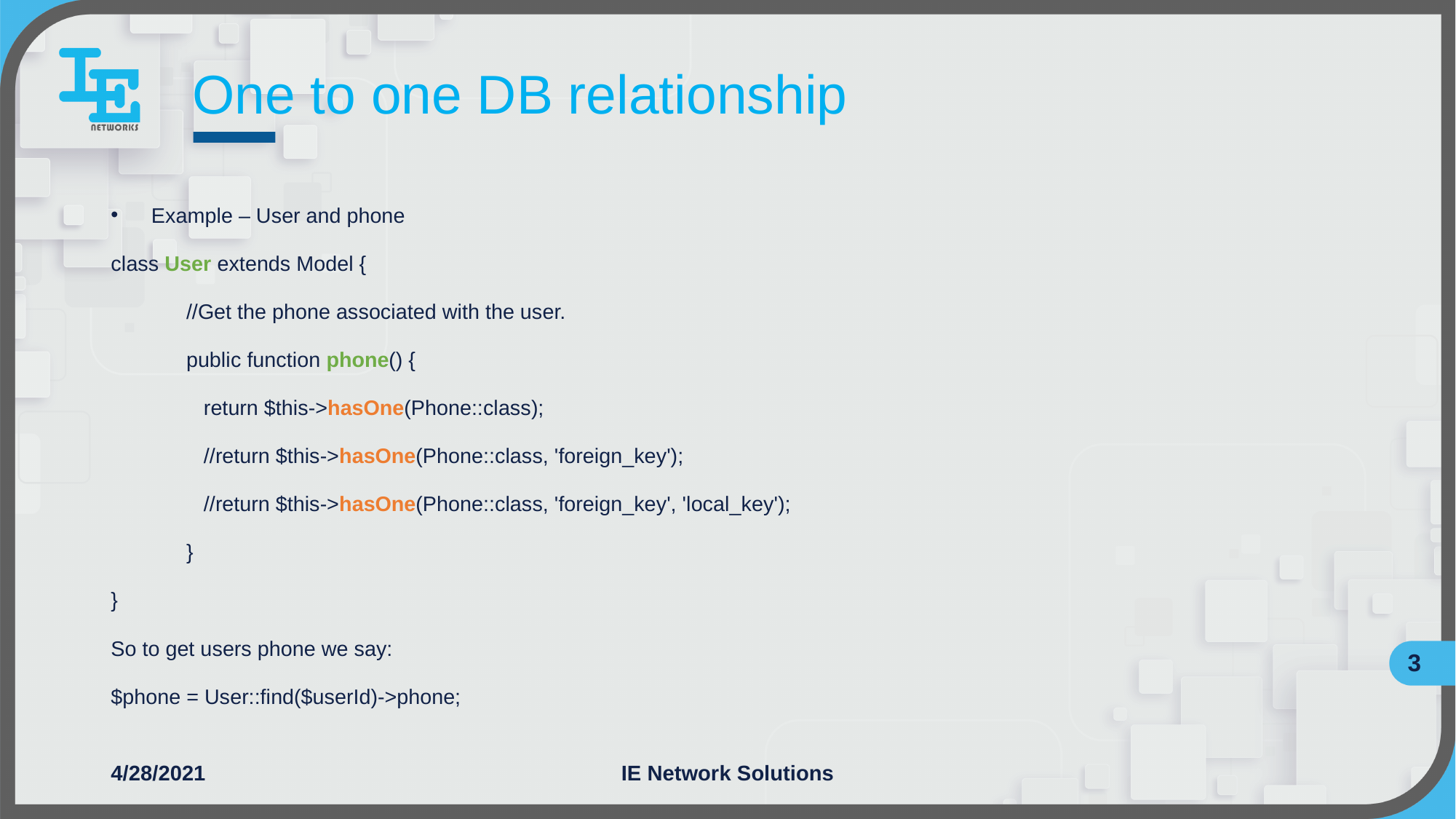

# One to one DB relationship
Example – User and phone
class User extends Model {
	//Get the phone associated with the user.
	public function phone() {
	   return $this->hasOne(Phone::class);
	   //return $this->hasOne(Phone::class, 'foreign_key');
	   //return $this->hasOne(Phone::class, 'foreign_key', 'local_key');
	}
}
So to get users phone we say:
$phone = User::find($userId)->phone;
3
4/28/2021
IE Network Solutions